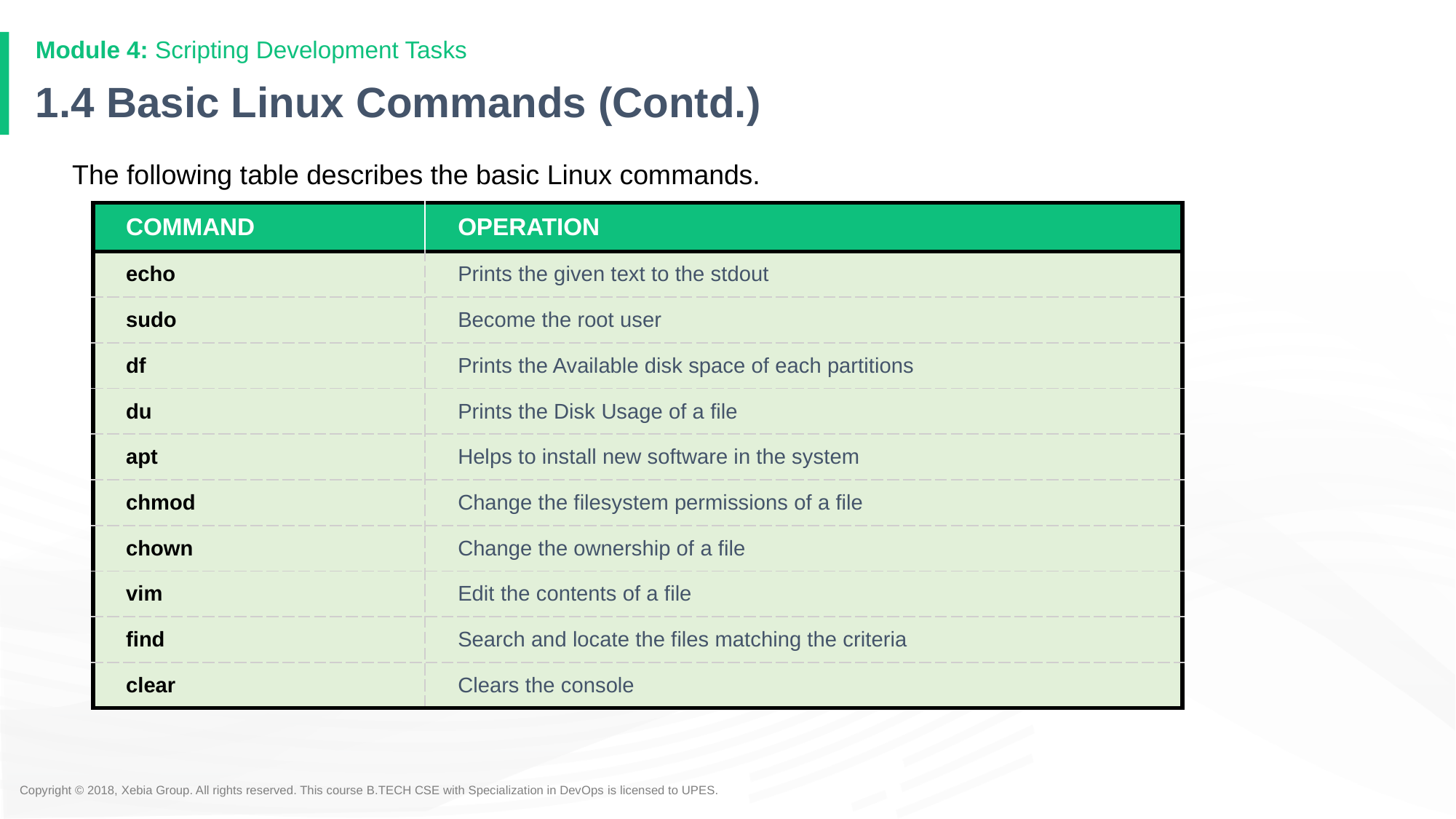

Module 4: Scripting Development Tasks
# 1.4 Basic Linux Commands (Contd.)
The following table describes the basic Linux commands.

| COMMAND | OPERATION |
| --- | --- |
| echo | Prints the given text to the stdout |
| sudo | Become the root user |
| df | Prints the Available disk space of each partitions |
| du | Prints the Disk Usage of a file |
| apt | Helps to install new software in the system |
| chmod | Change the filesystem permissions of a file |
| chown | Change the ownership of a file |
| vim | Edit the contents of a file |
| find | Search and locate the files matching the criteria |
| clear | Clears the console |